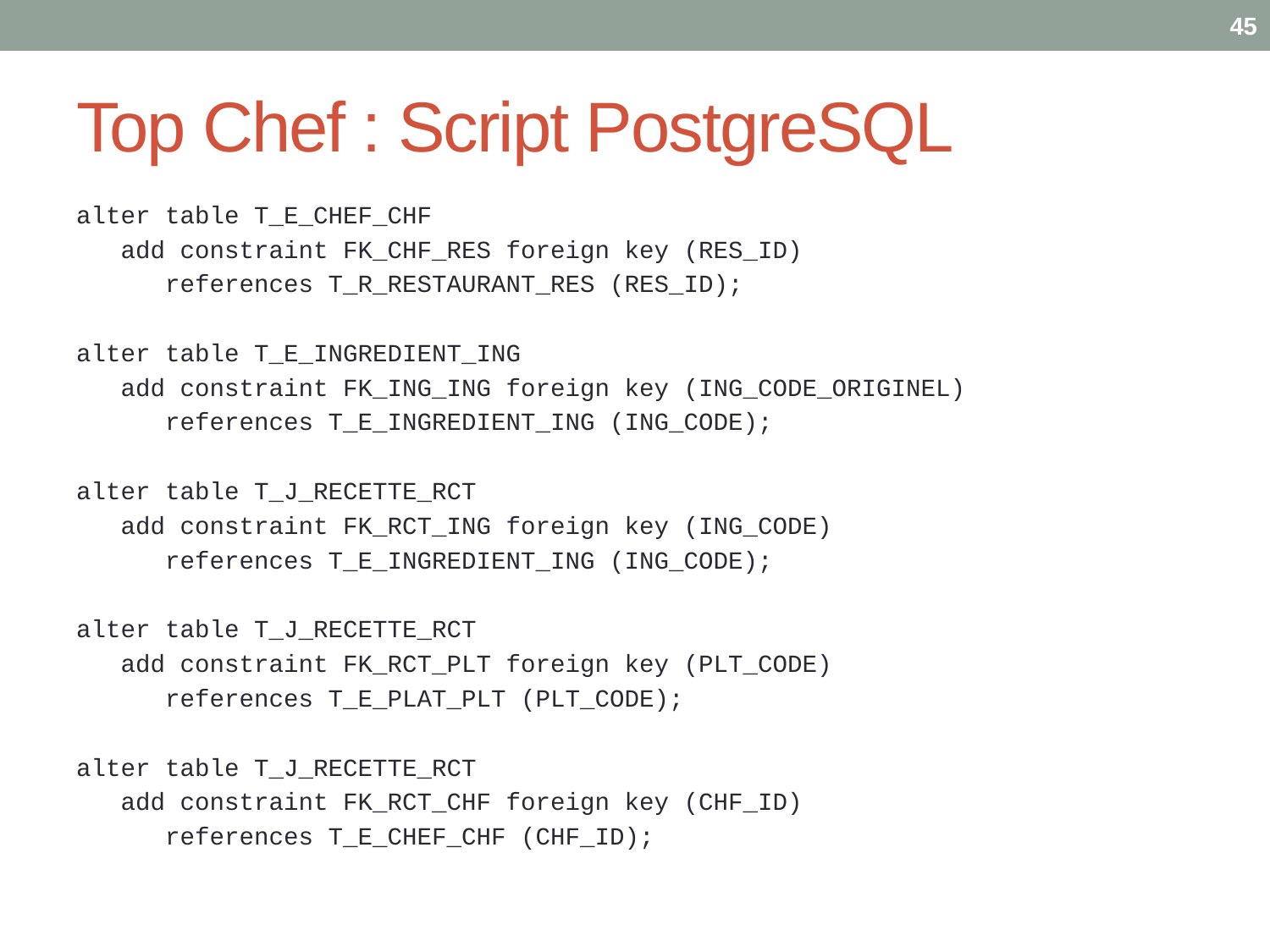

45
# Top Chef : Script PostgreSQL
alter table T_E_CHEF_CHF
   add constraint FK_CHF_RES foreign key (RES_ID)
      references T_R_RESTAURANT_RES (RES_ID);

alter table T_E_INGREDIENT_ING
   add constraint FK_ING_ING foreign key (ING_CODE_ORIGINEL)
      references T_E_INGREDIENT_ING (ING_CODE);

alter table T_J_RECETTE_RCT
   add constraint FK_RCT_ING foreign key (ING_CODE)
      references T_E_INGREDIENT_ING (ING_CODE);

alter table T_J_RECETTE_RCT
   add constraint FK_RCT_PLT foreign key (PLT_CODE)
      references T_E_PLAT_PLT (PLT_CODE);

alter table T_J_RECETTE_RCT
   add constraint FK_RCT_CHF foreign key (CHF_ID)
      references T_E_CHEF_CHF (CHF_ID);